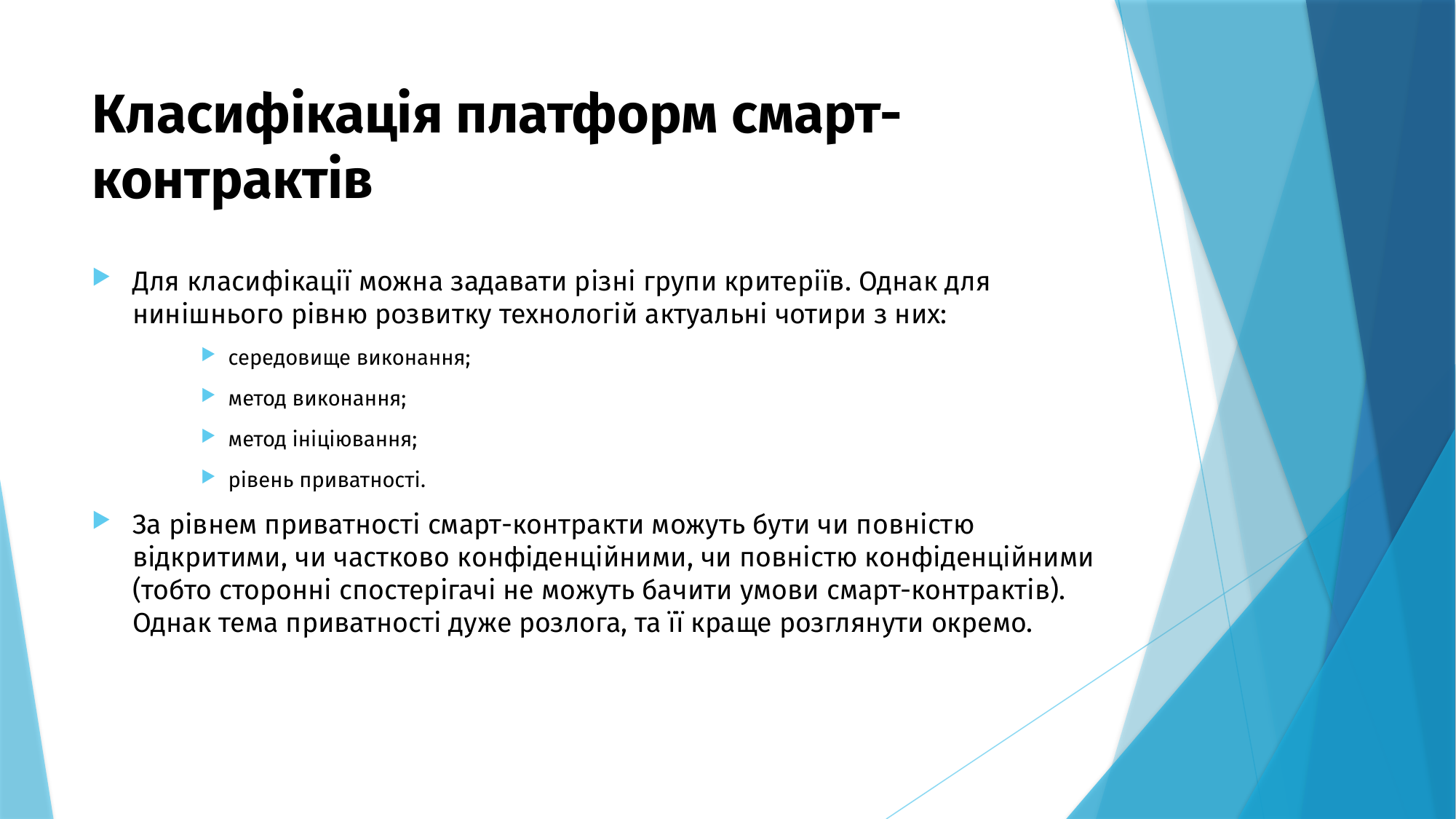

# Класифікація платформ смарт-контрактів
Для класифікації можна задавати різні групи критеріїв. Однак для нинішнього рівню розвитку технологій актуальні чотири з них:
середовище виконання;
метод виконання;
метод ініціювання;
рівень приватності.
За рівнем приватності смарт-контракти можуть бути чи повністю відкритими, чи частково конфіденційними, чи повністю конфіденційними (тобто сторонні спостерігачі не можуть бачити умови смарт-контрактів). Однак тема приватності дуже розлога, та її краще розглянути окремо.